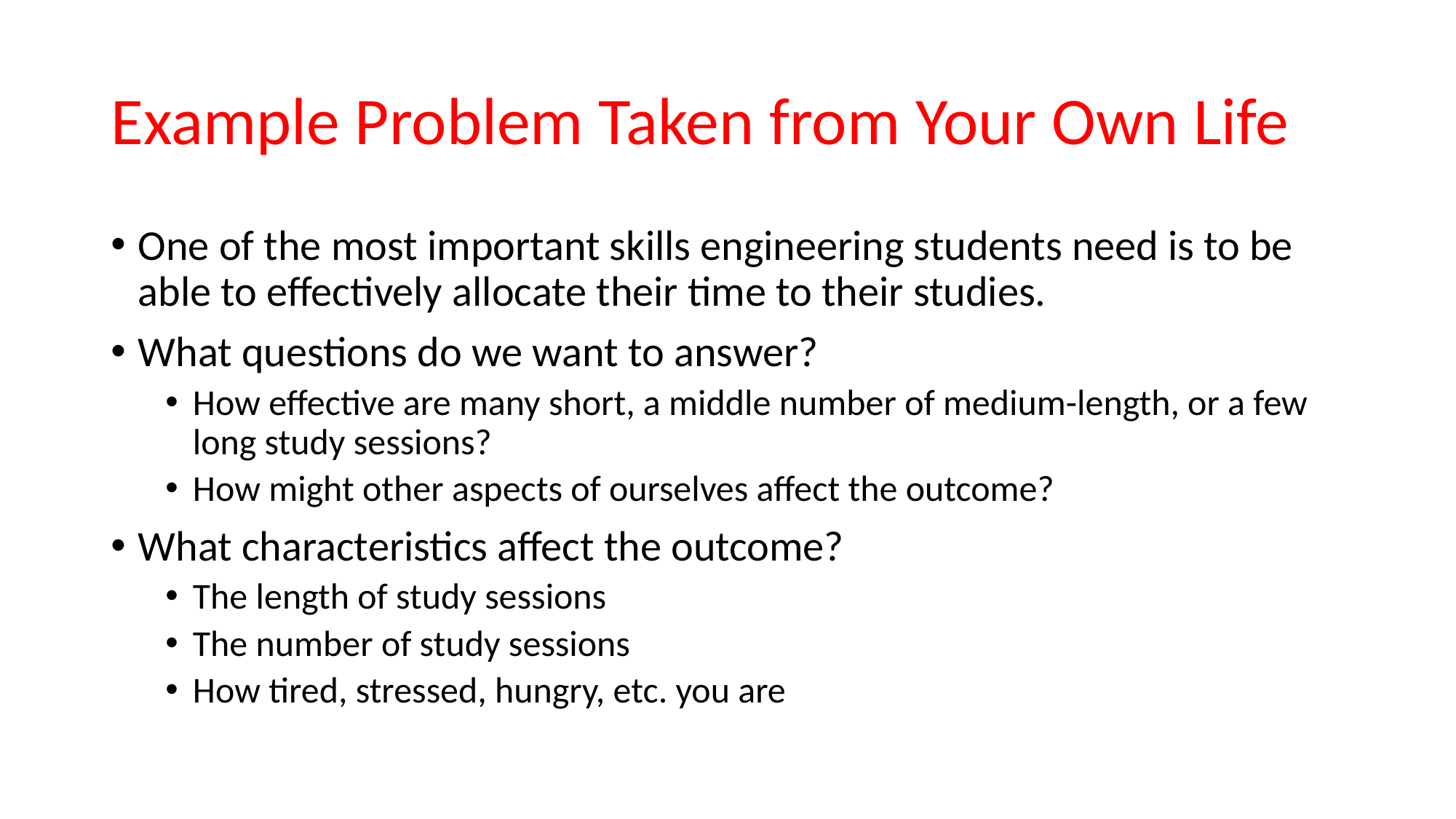

# Example Problem Taken from Your Own Life
One of the most important skills engineering students need is to be able to effectively allocate their time to their studies.
What questions do we want to answer?
How effective are many short, a middle number of medium-length, or a few long study sessions?
How might other aspects of ourselves affect the outcome?
What characteristics affect the outcome?
The length of study sessions
The number of study sessions
How tired, stressed, hungry, etc. you are